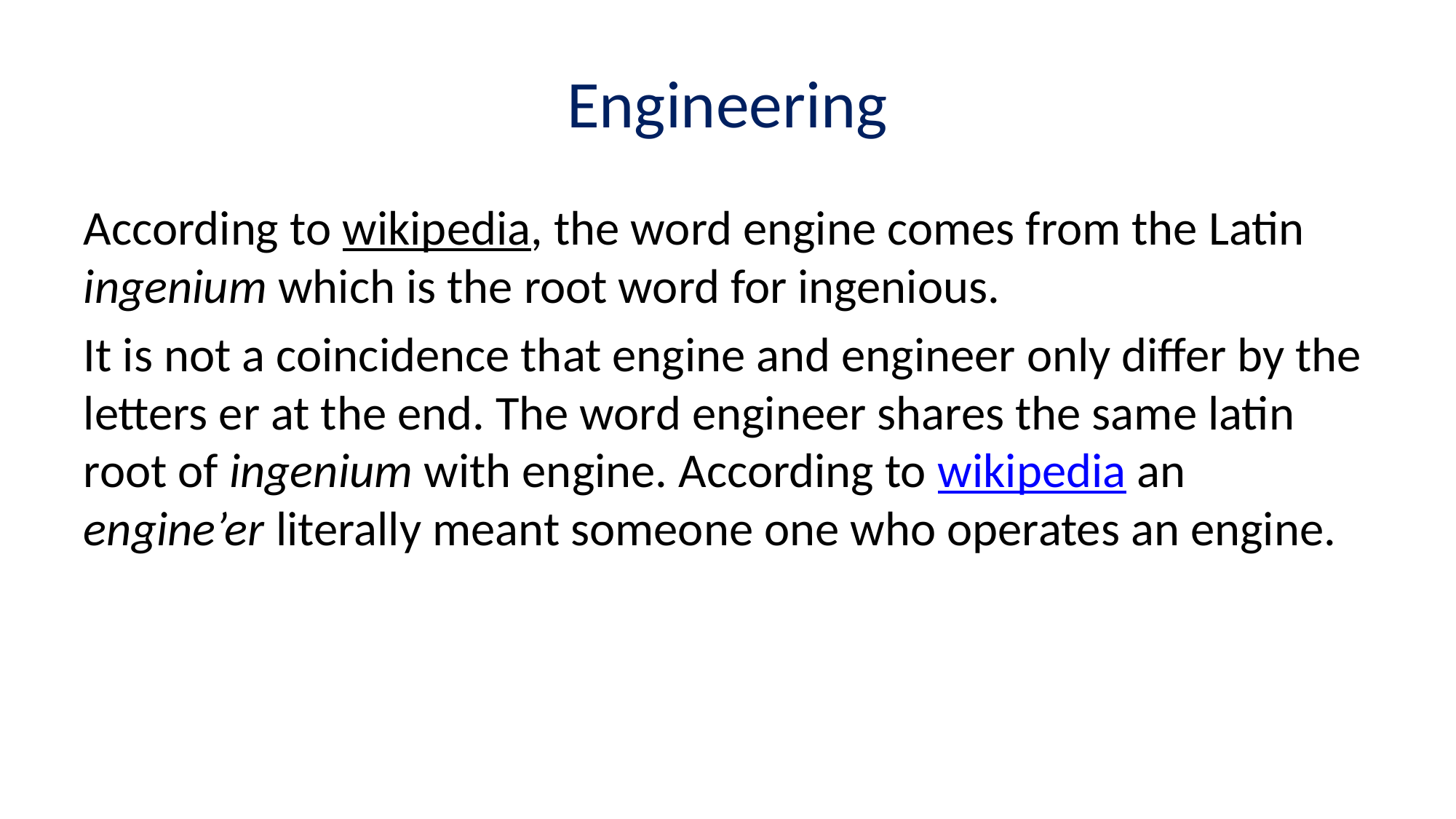

# Engineering
According to wikipedia, the word engine comes from the Latin ingenium which is the root word for ingenious.
It is not a coincidence that engine and engineer only differ by the letters er at the end. The word engineer shares the same latin root of ingenium with engine. According to wikipedia an engine’er literally meant someone one who operates an engine.